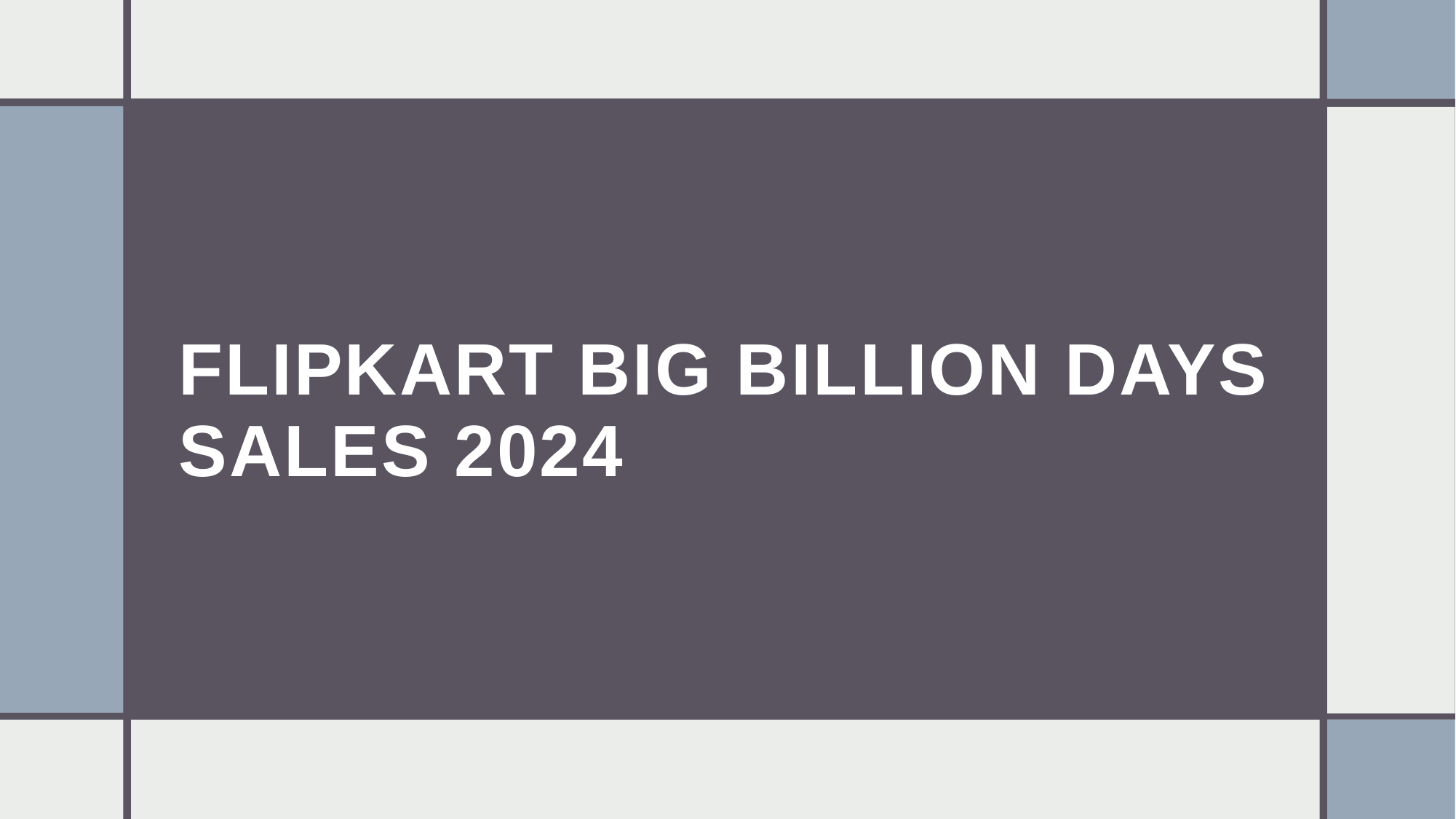

# Flipkart big billion days sales 2024